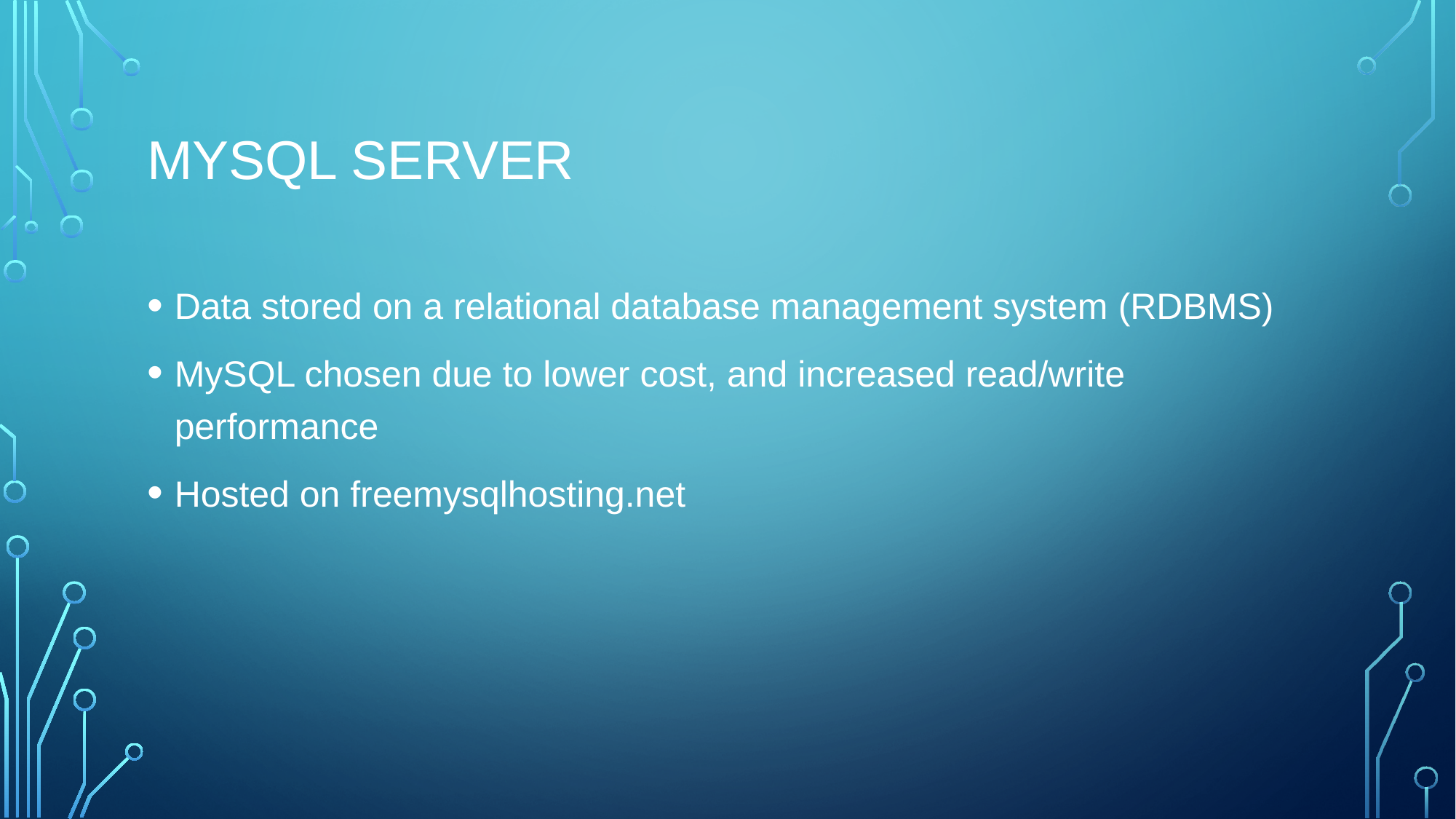

# MySQL Server
Data stored on a relational database management system (RDBMS)
MySQL chosen due to lower cost, and increased read/write performance
Hosted on freemysqlhosting.net